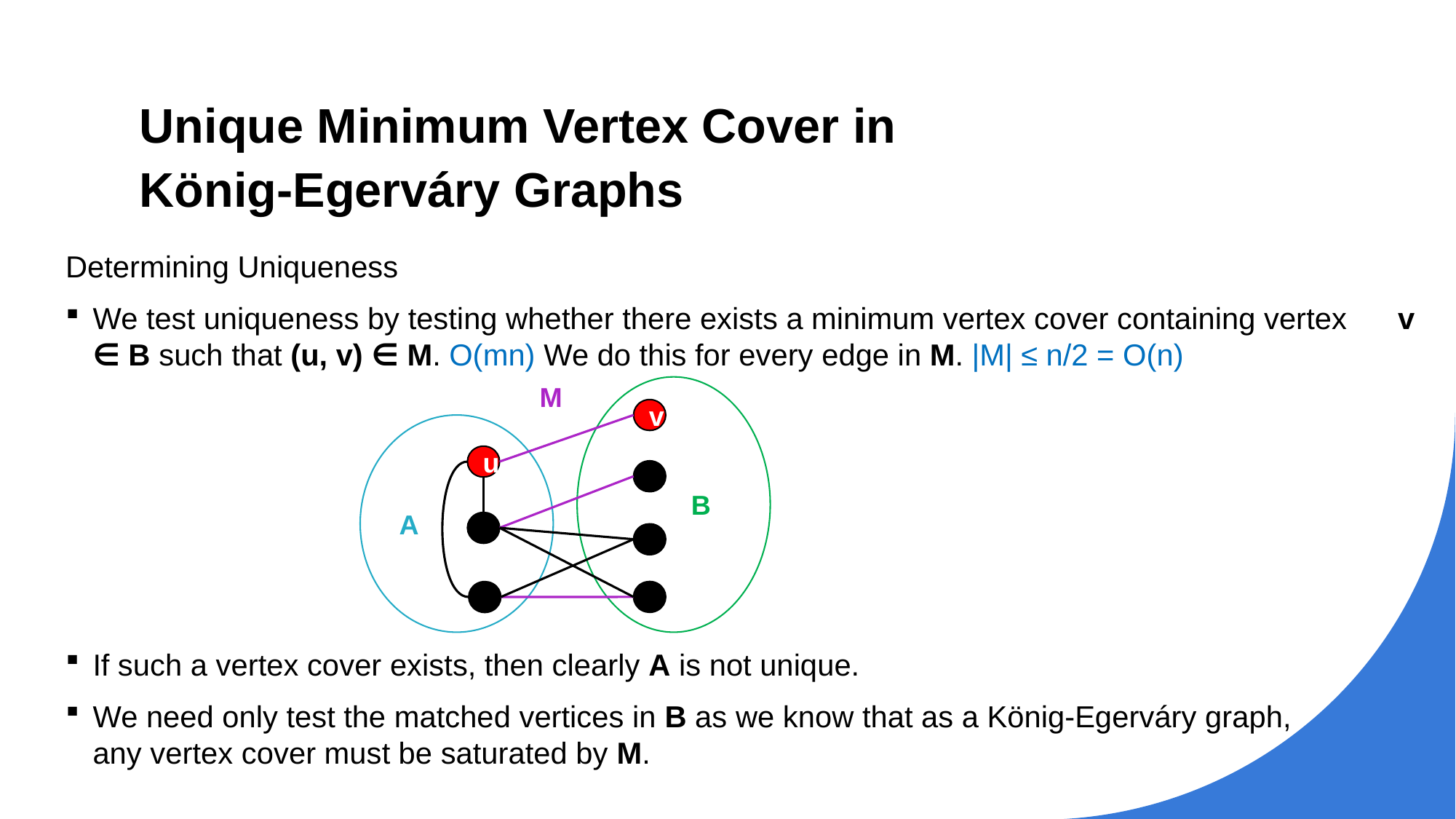

# Unique Minimum Vertex Cover in König-Egerváry Graphs
Determining Uniqueness
We test uniqueness by testing whether there exists a minimum vertex cover containing vertex      v ∈ B such that (u, v) ∈ M. O(mn) We do this for every edge in M. |M| ≤ n/2 = O(n)

If such a vertex cover exists, then clearly A is not unique.
We need only test the matched vertices in B as we know that as a König-Egerváry graph,           any vertex cover must be saturated by M.
M
B
v
A
u